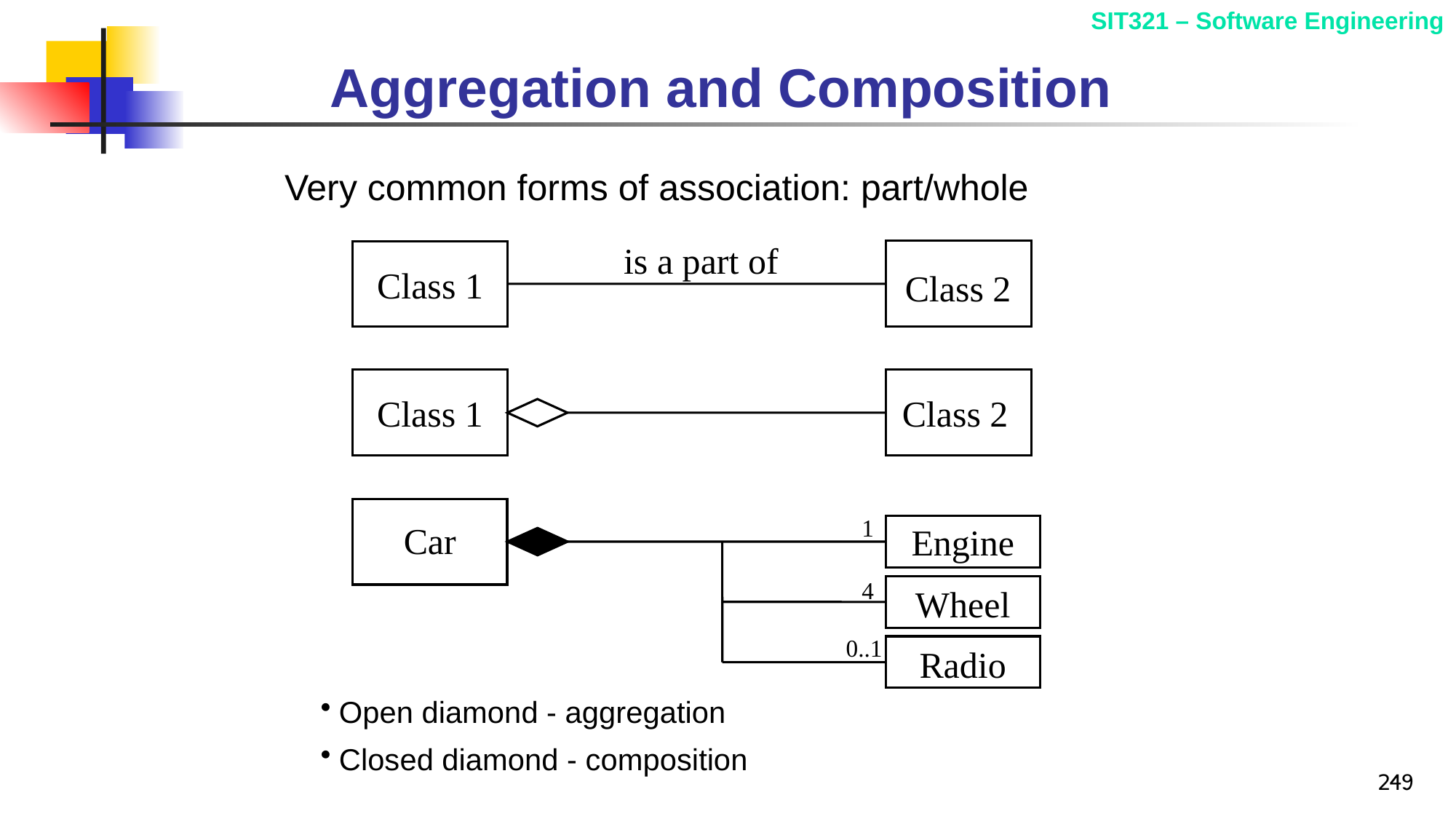

# Aggregation and Composition
Very common forms of association: part/whole
is a part of

Class 2

Class 1

Class 1

Class 2

Car
1
Engine

4

Wheel

0..1

Radio

 Open diamond - aggregation
 Closed diamond - composition
249